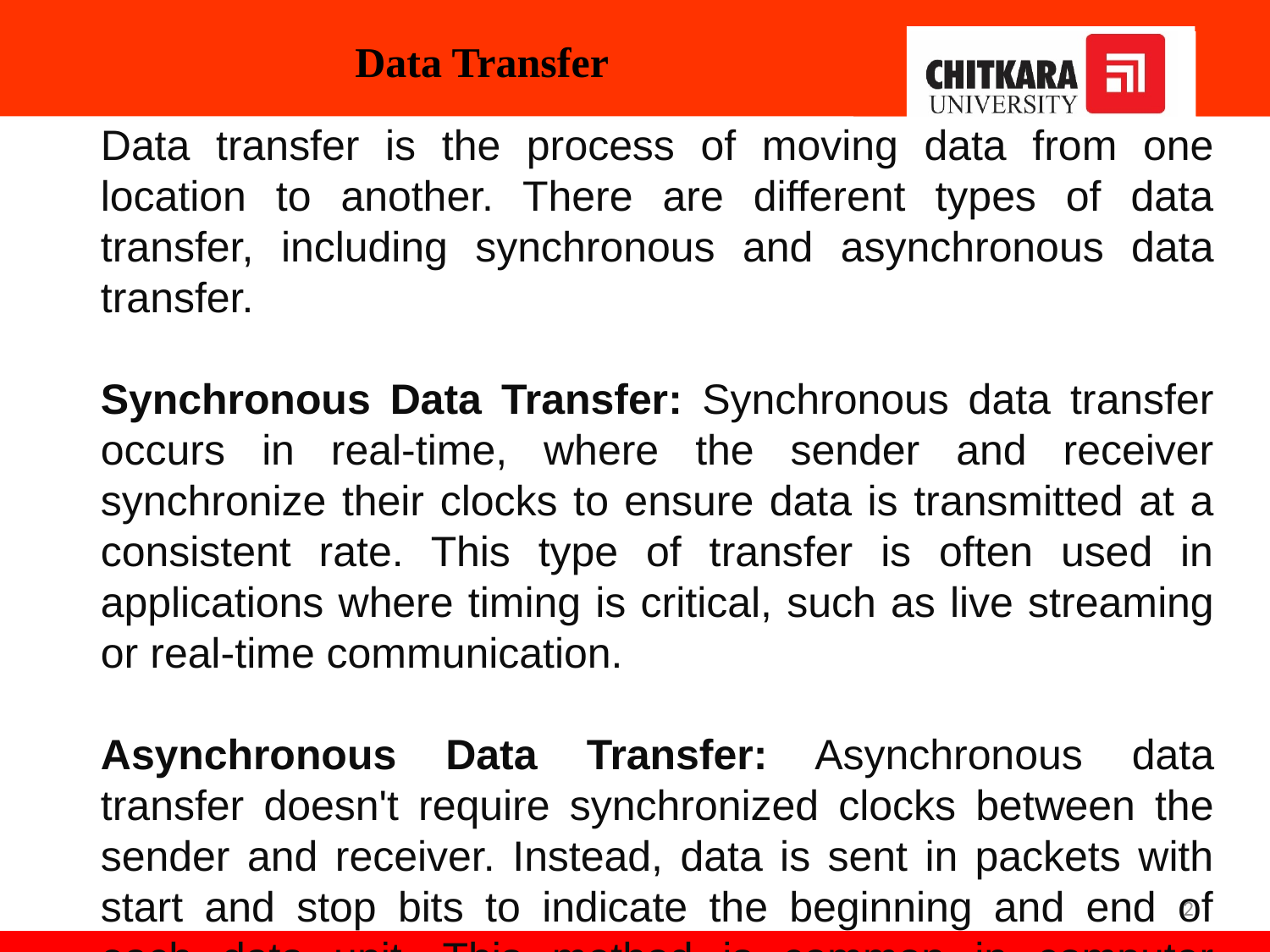

Data Transfer
Data transfer is the process of moving data from one location to another. There are different types of data transfer, including synchronous and asynchronous data transfer.

Synchronous Data Transfer: Synchronous data transfer occurs in real-time, where the sender and receiver synchronize their clocks to ensure data is transmitted at a consistent rate. This type of transfer is often used in applications where timing is critical, such as live streaming or real-time communication.

Asynchronous Data Transfer: Asynchronous data transfer doesn't require synchronized clocks between the sender and receiver. Instead, data is sent in packets with start and stop bits to indicate the beginning and end of each data unit. This method is common in computer networks and serial communication.
2